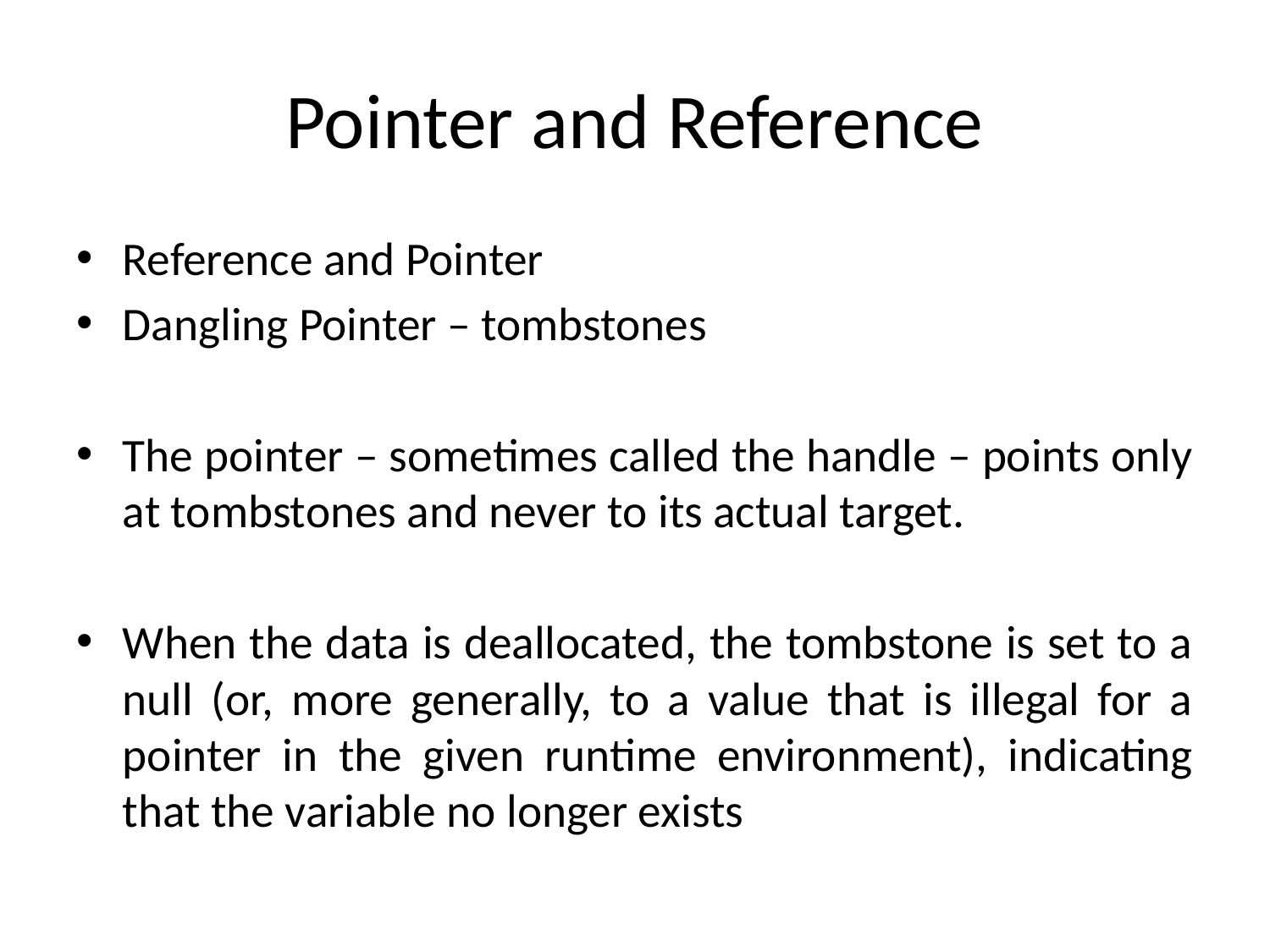

# Pointer and Reference
Reference and Pointer
Dangling Pointer – tombstones

The pointer – sometimes called the handle – points only at tombstones and never to its actual target.

When the data is deallocated, the tombstone is set to a null (or, more generally, to a value that is illegal for a pointer in the given runtime environment), indicating that the variable no longer exists